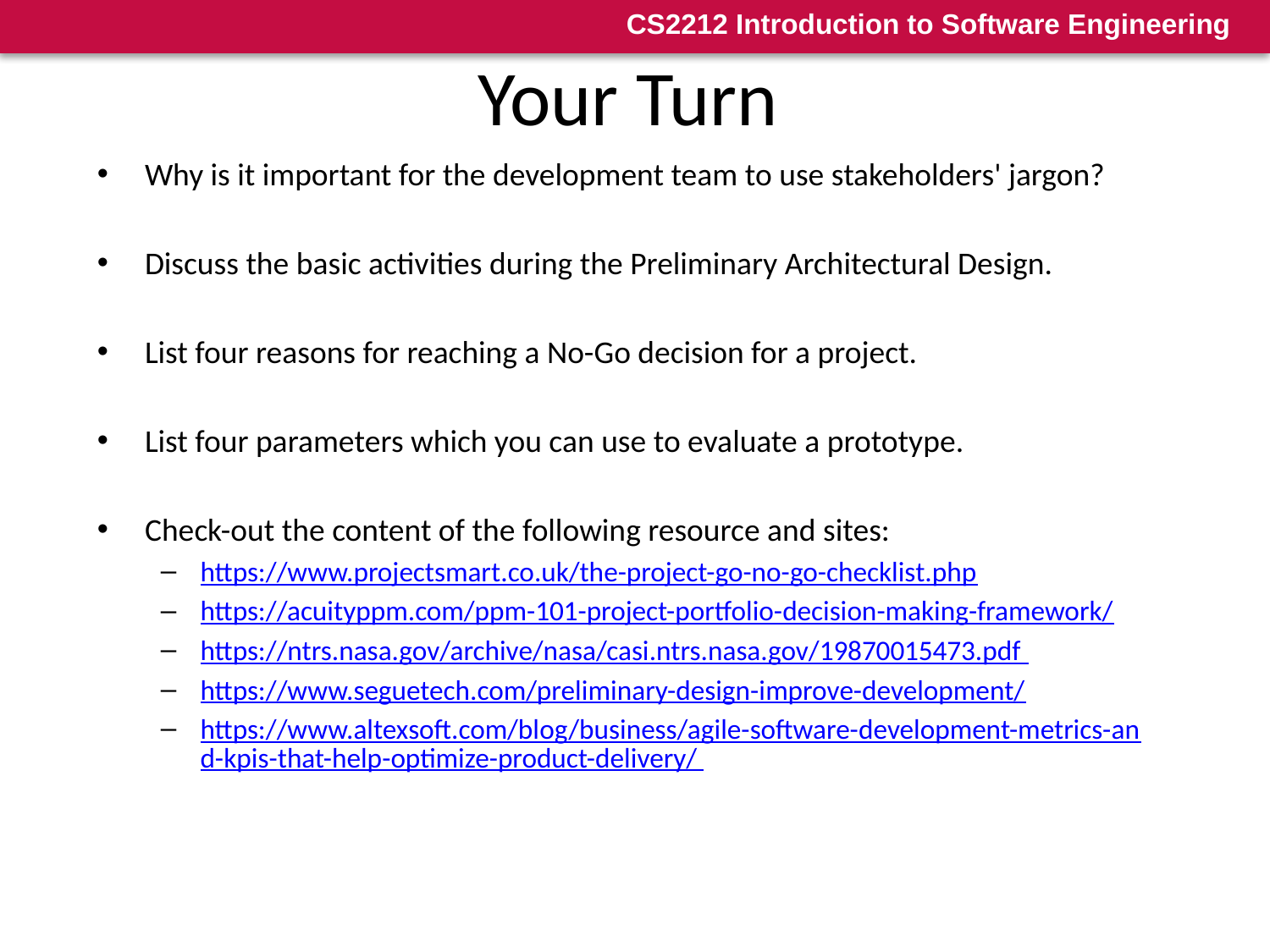

15
# Your Turn
Why is it important for the development team to use stakeholders' jargon?

Discuss the basic activities during the Preliminary Architectural Design.

List four reasons for reaching a No-Go decision for a project.

List four parameters which you can use to evaluate a prototype.

Check-out the content of the following resource and sites:
https://www.projectsmart.co.uk/the-project-go-no-go-checklist.php
https://acuityppm.com/ppm-101-project-portfolio-decision-making-framework/
https://ntrs.nasa.gov/archive/nasa/casi.ntrs.nasa.gov/19870015473.pdf
https://www.seguetech.com/preliminary-design-improve-development/
https://www.altexsoft.com/blog/business/agile-software-development-metrics-and-kpis-that-help-optimize-product-delivery/